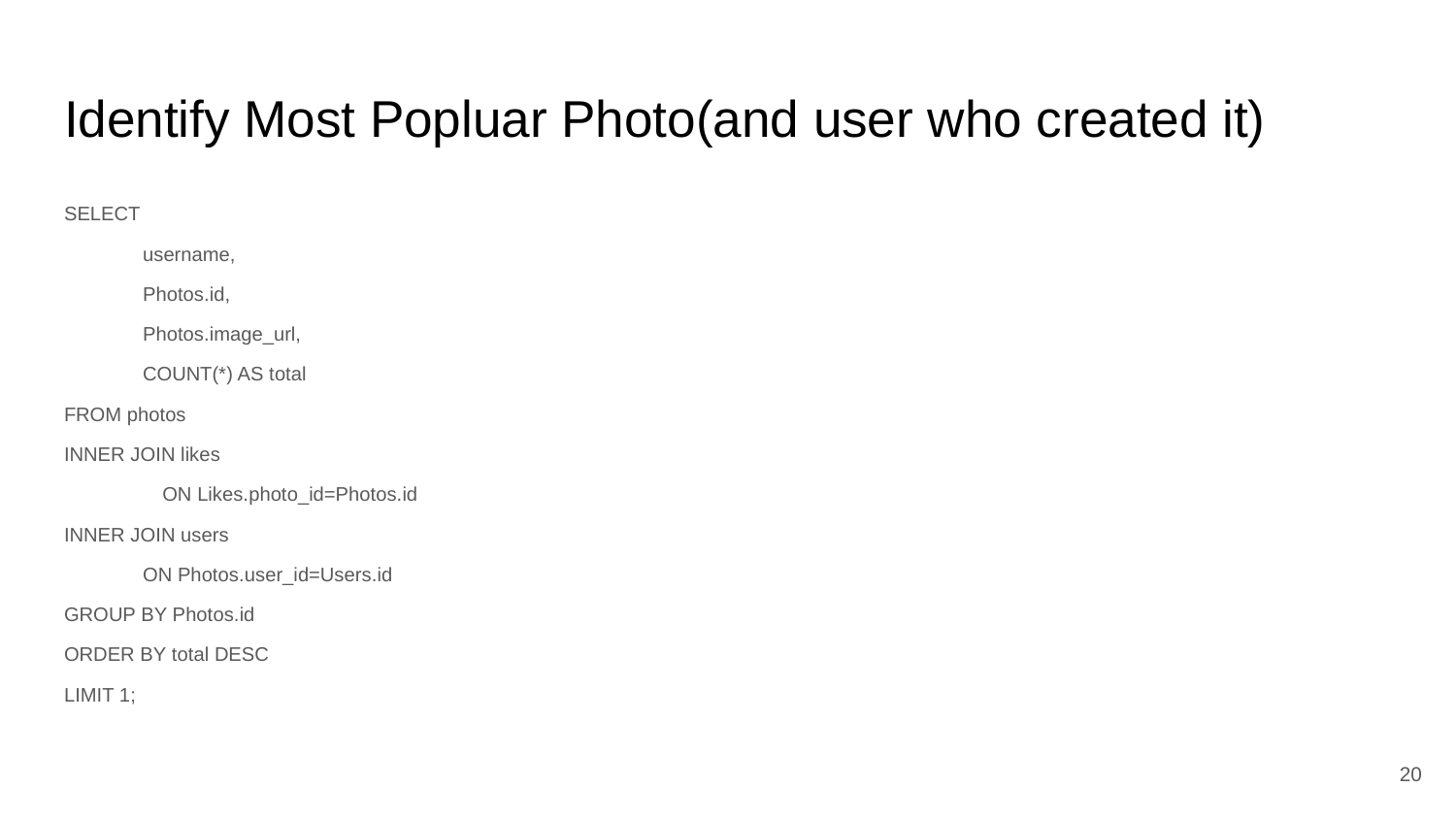

# Identify Most Popluar Photo(and user who created it)
SELECT
	username,
	Photos.id,
	Photos.image_url,
	COUNT(*) AS total
FROM photos
INNER JOIN likes
ON Likes.photo_id=Photos.id
INNER JOIN users
	ON Photos.user_id=Users.id
GROUP BY Photos.id
ORDER BY total DESC
LIMIT 1;
20